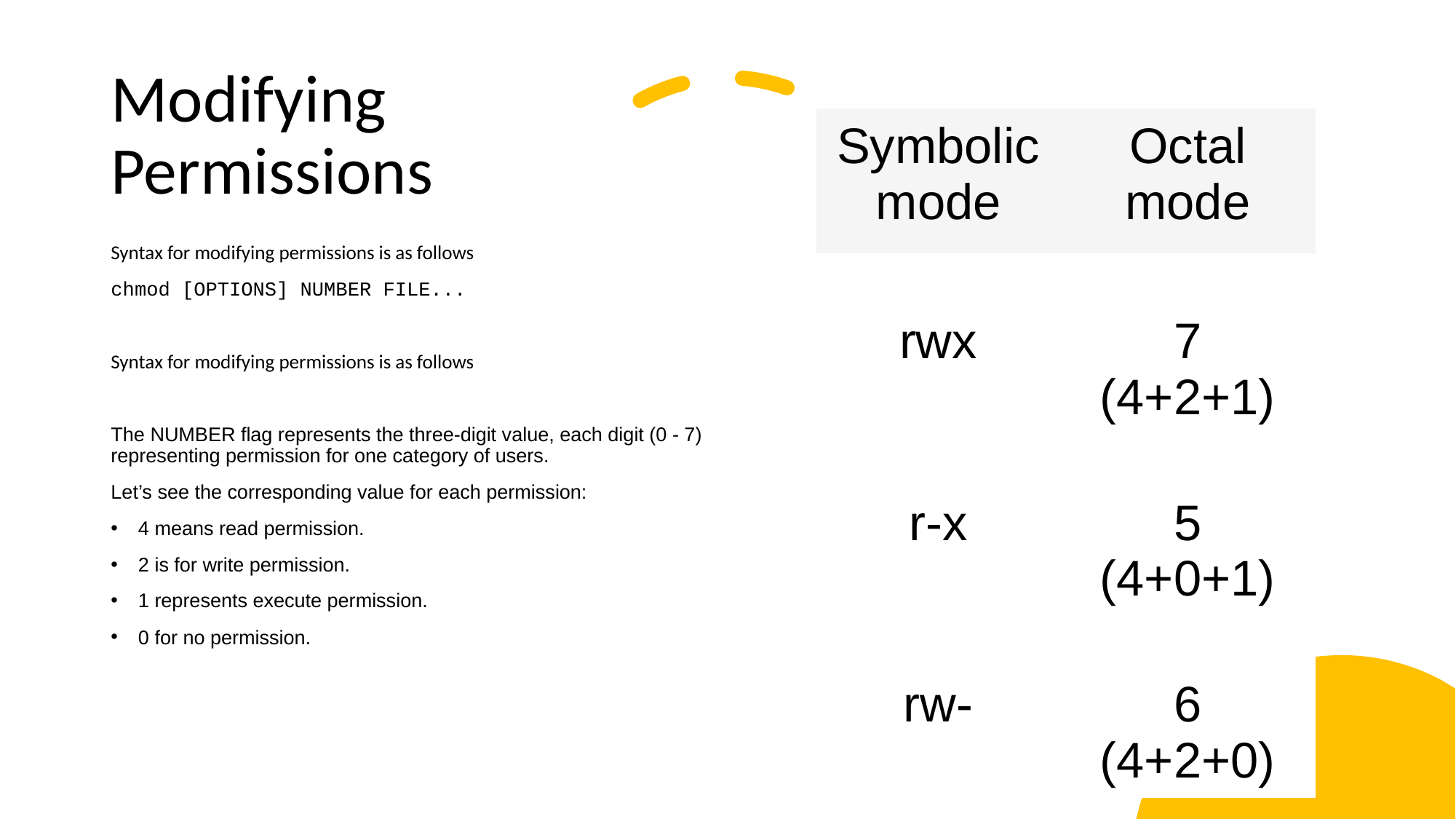

# Modifying Permissions

| Symbolic mode | Octal mode |
| --- | --- |
| rwx | 7 (4+2+1) |
| r-x | 5 (4+0+1) |
| rw- | 6 (4+2+0) |
Syntax for modifying permissions is as follows
chmod [OPTIONS] NUMBER FILE...

Syntax for modifying permissions is as follows

The NUMBER flag represents the three-digit value, each digit (0 - 7) representing permission for one category of users.
Let’s see the corresponding value for each permission:
4 means read permission.
2 is for write permission.
1 represents execute permission.
0 for no permission.